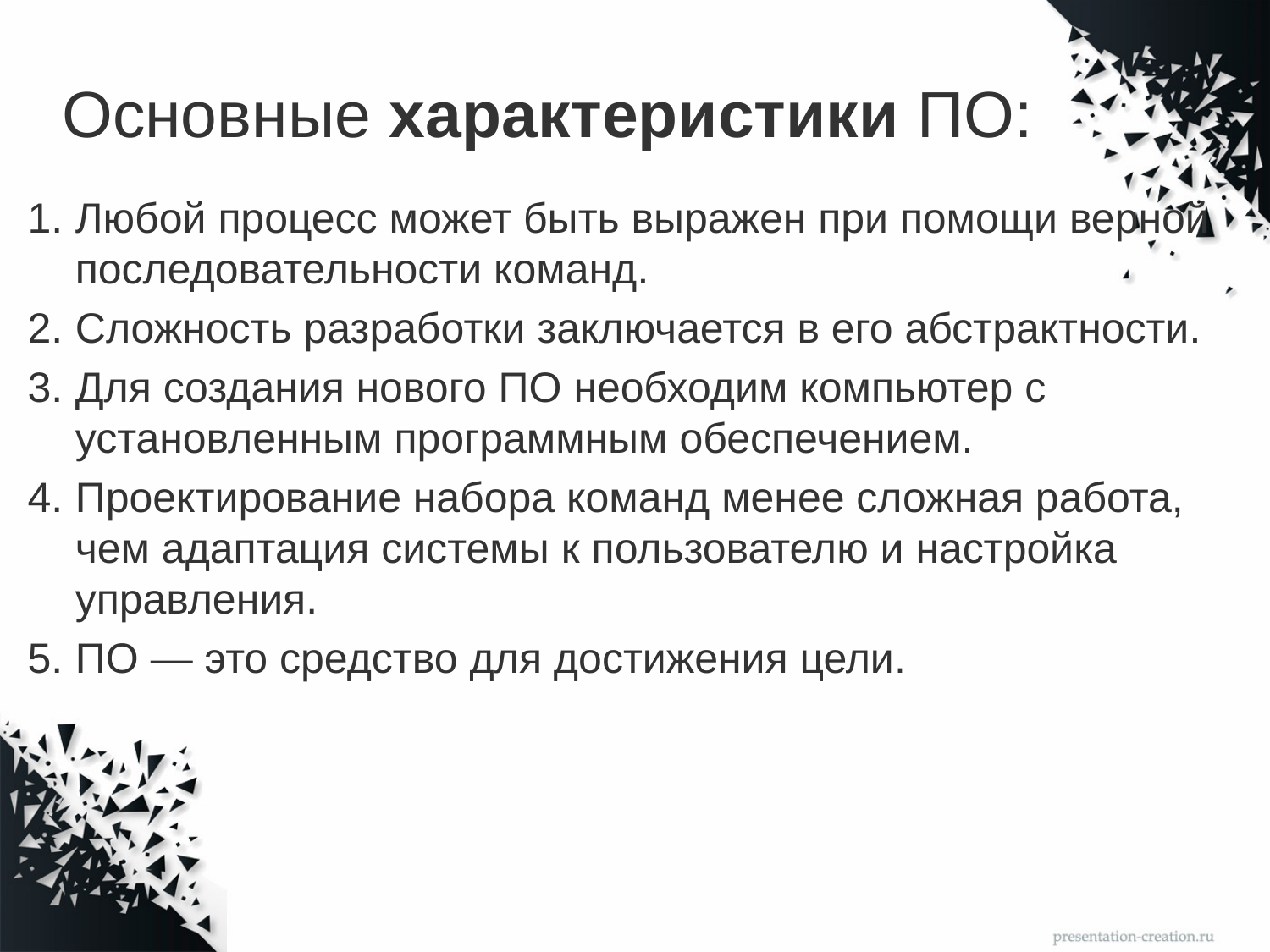

# Основные характеристики ПО:
Любой процесс может быть выражен при помощи верной последовательности команд.
Сложность разработки заключается в его абстрактности.
Для создания нового ПО необходим компьютер с установленным программным обеспечением.
Проектирование набора команд менее сложная работа, чем адаптация системы к пользователю и настройка управления.
ПО — это средство для достижения цели.